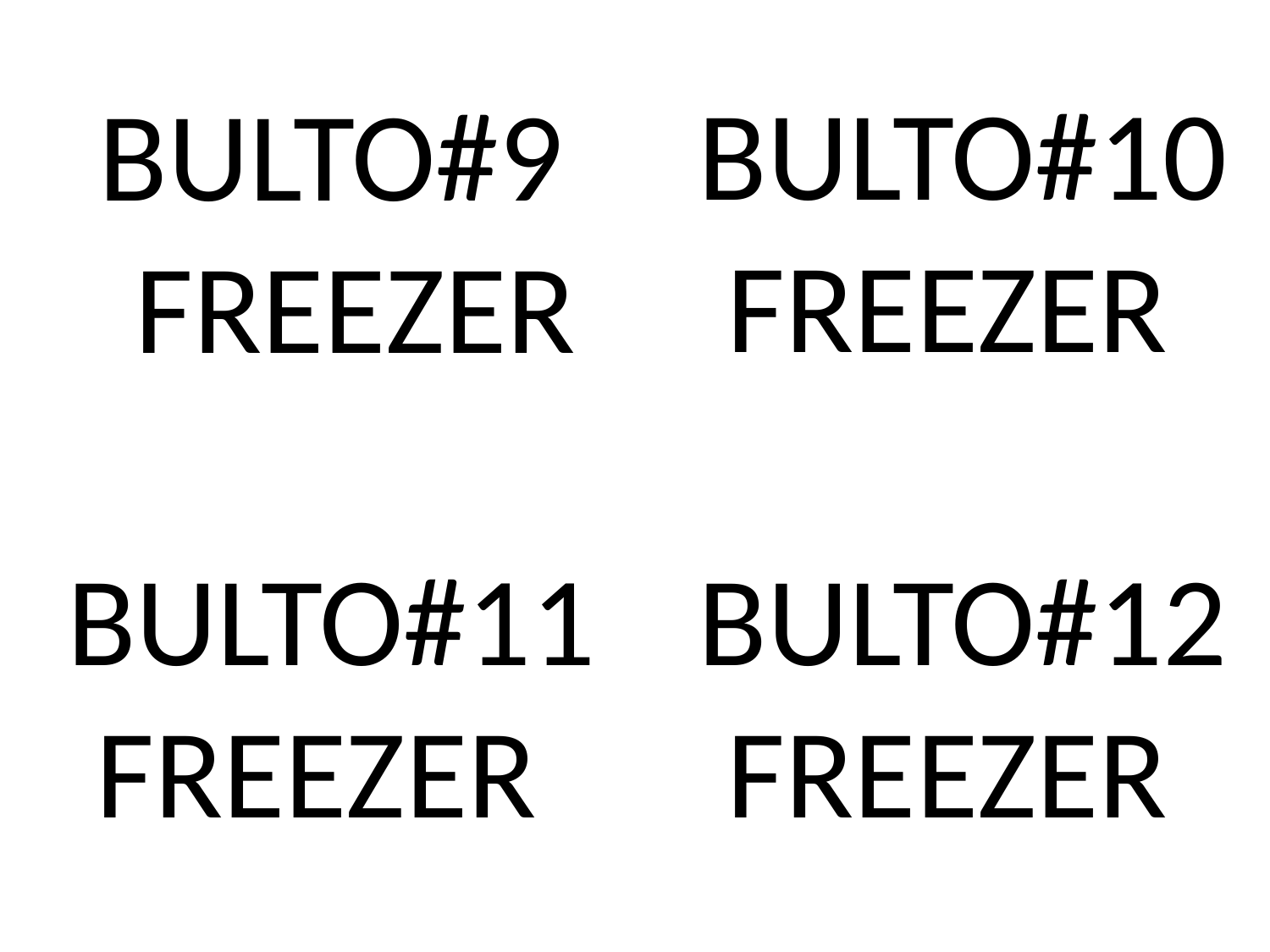

BULTO#10
 FREEZER

           BULTO#9
    FREEZER

           BULTO#11
 FREEZER

           BULTO#12
 FREEZER

           BULTO#3
   FREEZER

           BULTO#4
   FREEZER